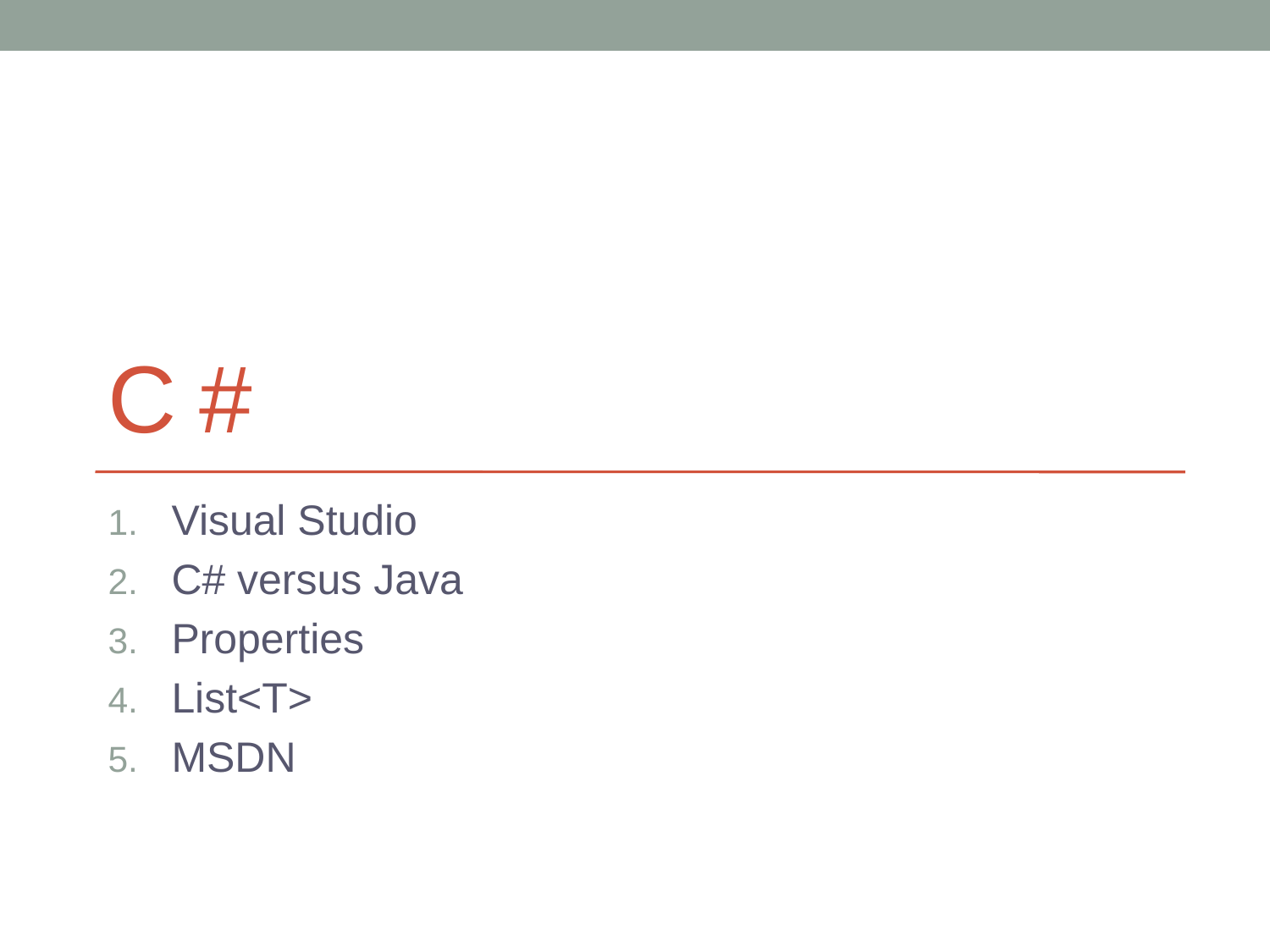

# C #
Visual Studio
C# versus Java
Properties
List<T>
MSDN